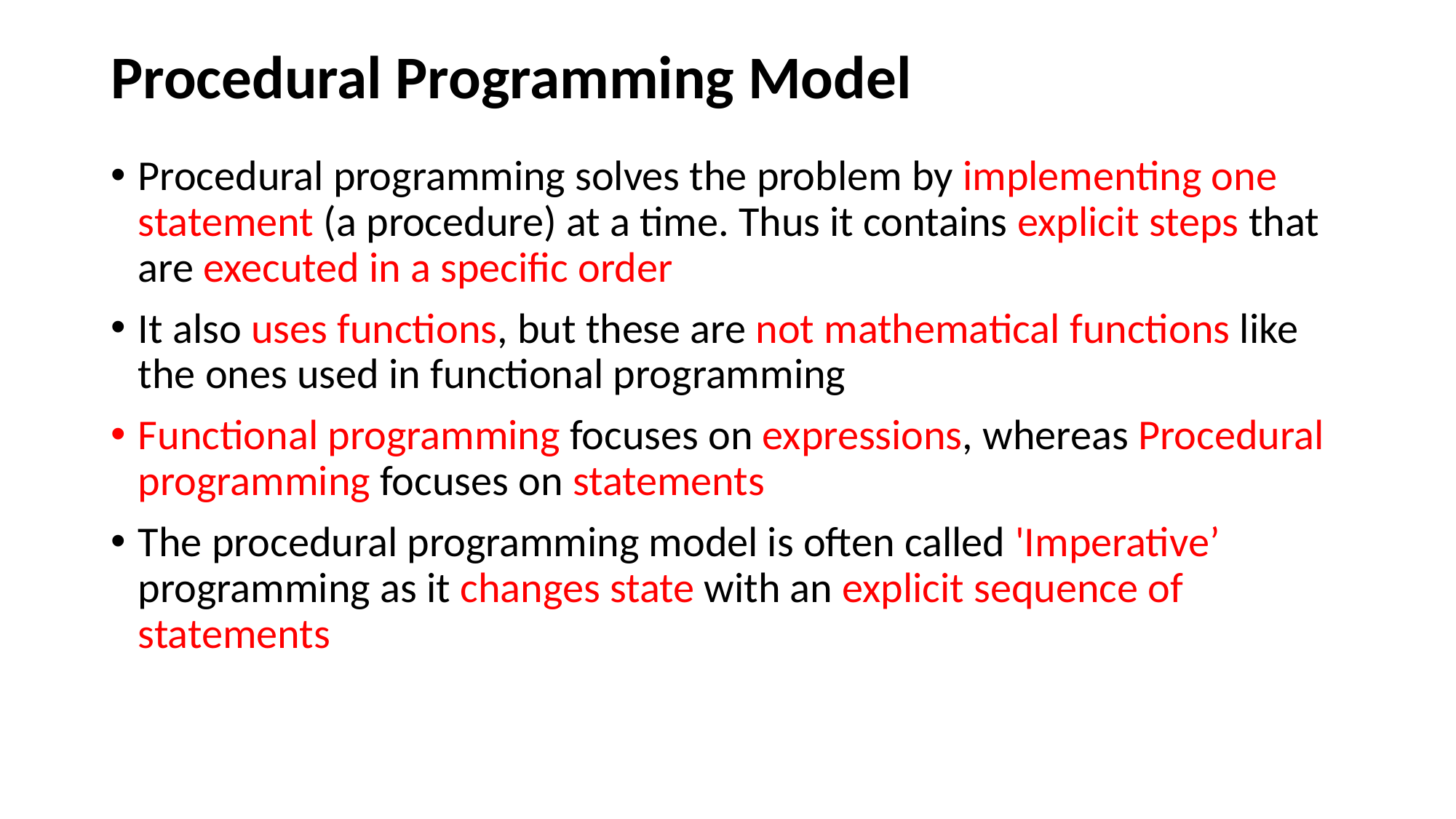

# Procedural Programming Model
Procedural programming solves the problem by implementing one statement (a procedure) at a time. Thus it contains explicit steps that are executed in a specific order
It also uses functions, but these are not mathematical functions like the ones used in functional programming
Functional programming focuses on expressions, whereas Procedural programming focuses on statements
The procedural programming model is often called 'Imperative’ programming as it changes state with an explicit sequence of statements